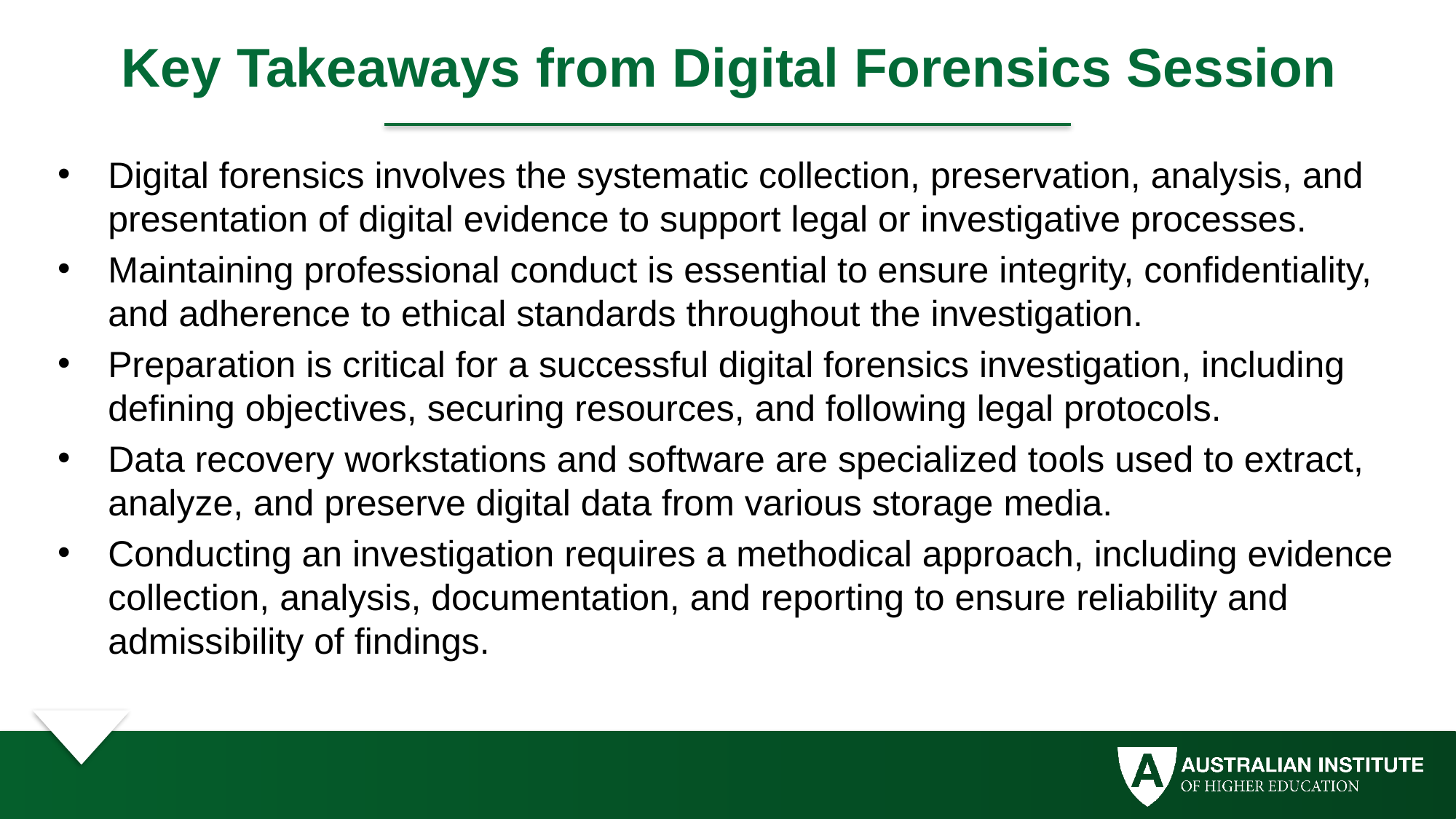

# Key Takeaways from Digital Forensics Session
Digital forensics involves the systematic collection, preservation, analysis, and presentation of digital evidence to support legal or investigative processes.
Maintaining professional conduct is essential to ensure integrity, confidentiality, and adherence to ethical standards throughout the investigation.
Preparation is critical for a successful digital forensics investigation, including defining objectives, securing resources, and following legal protocols.
Data recovery workstations and software are specialized tools used to extract, analyze, and preserve digital data from various storage media.
Conducting an investigation requires a methodical approach, including evidence collection, analysis, documentation, and reporting to ensure reliability and admissibility of findings.